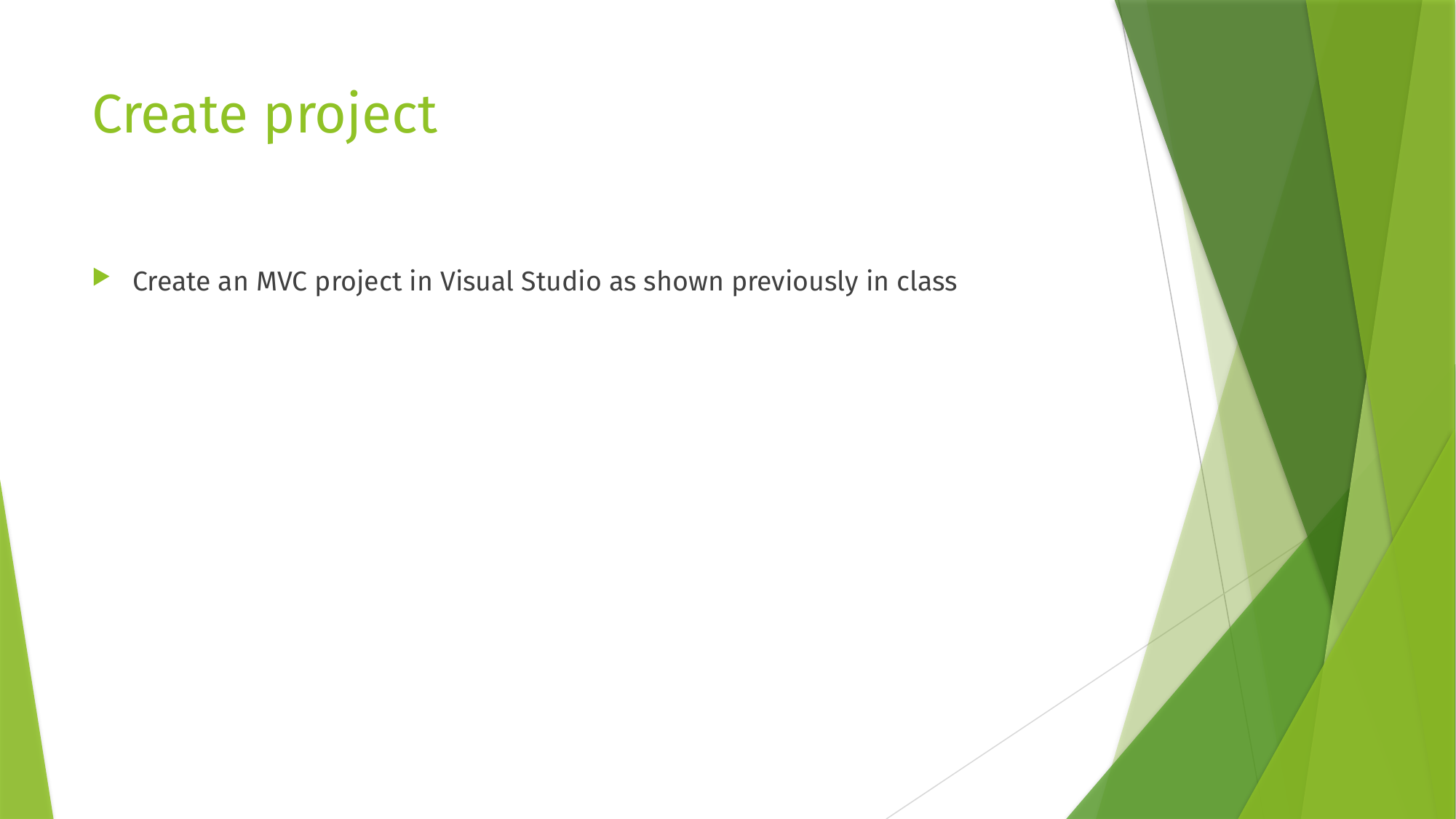

# Create project
Create an MVC project in Visual Studio as shown previously in class